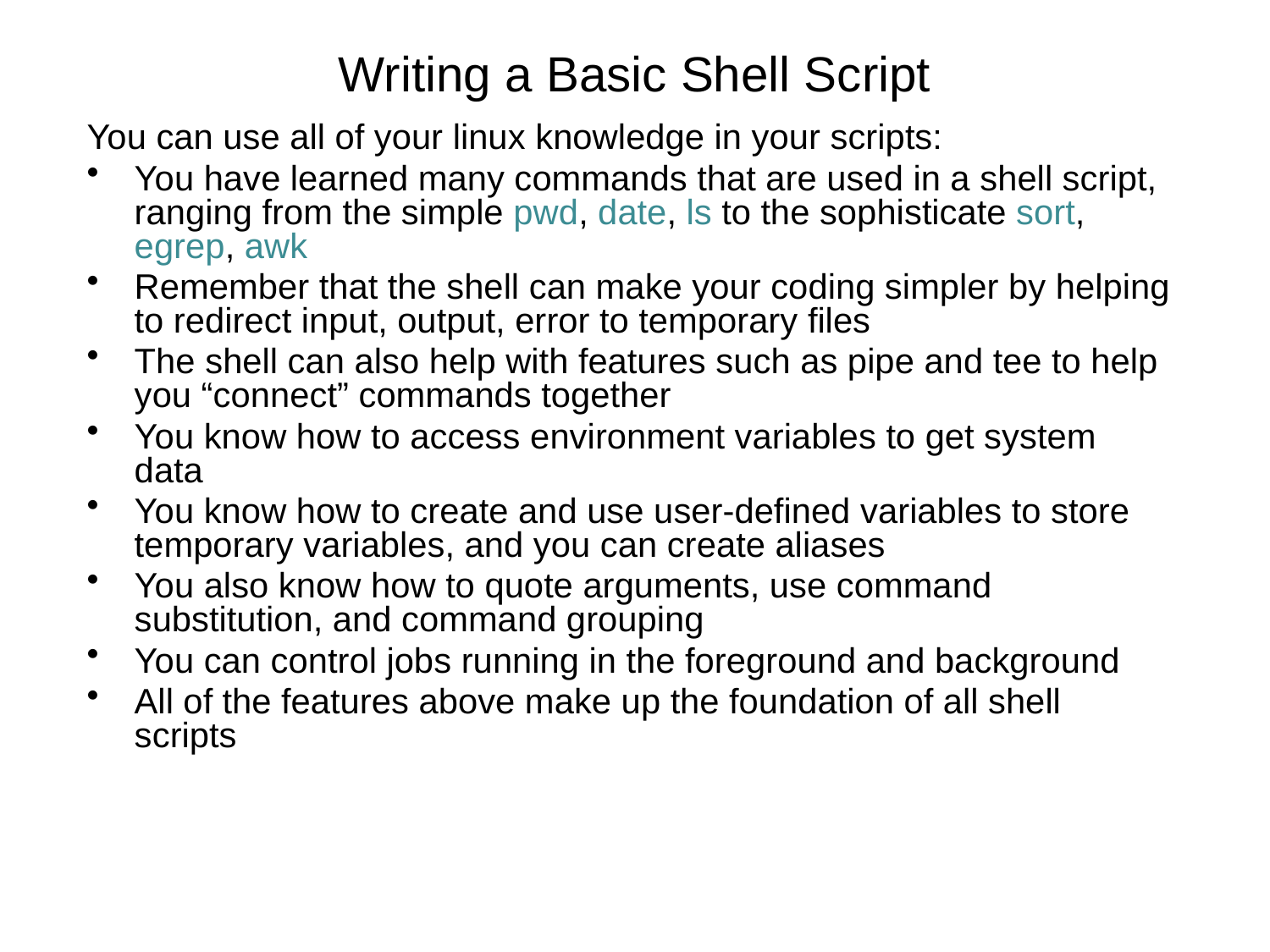

Writing a Basic Shell Script
You can use all of your linux knowledge in your scripts:
You have learned many commands that are used in a shell script, ranging from the simple pwd, date, ls to the sophisticate sort, egrep, awk
Remember that the shell can make your coding simpler by helping to redirect input, output, error to temporary files
The shell can also help with features such as pipe and tee to help you “connect” commands together
You know how to access environment variables to get system data
You know how to create and use user-defined variables to store temporary variables, and you can create aliases
You also know how to quote arguments, use command substitution, and command grouping
You can control jobs running in the foreground and background
All of the features above make up the foundation of all shell scripts